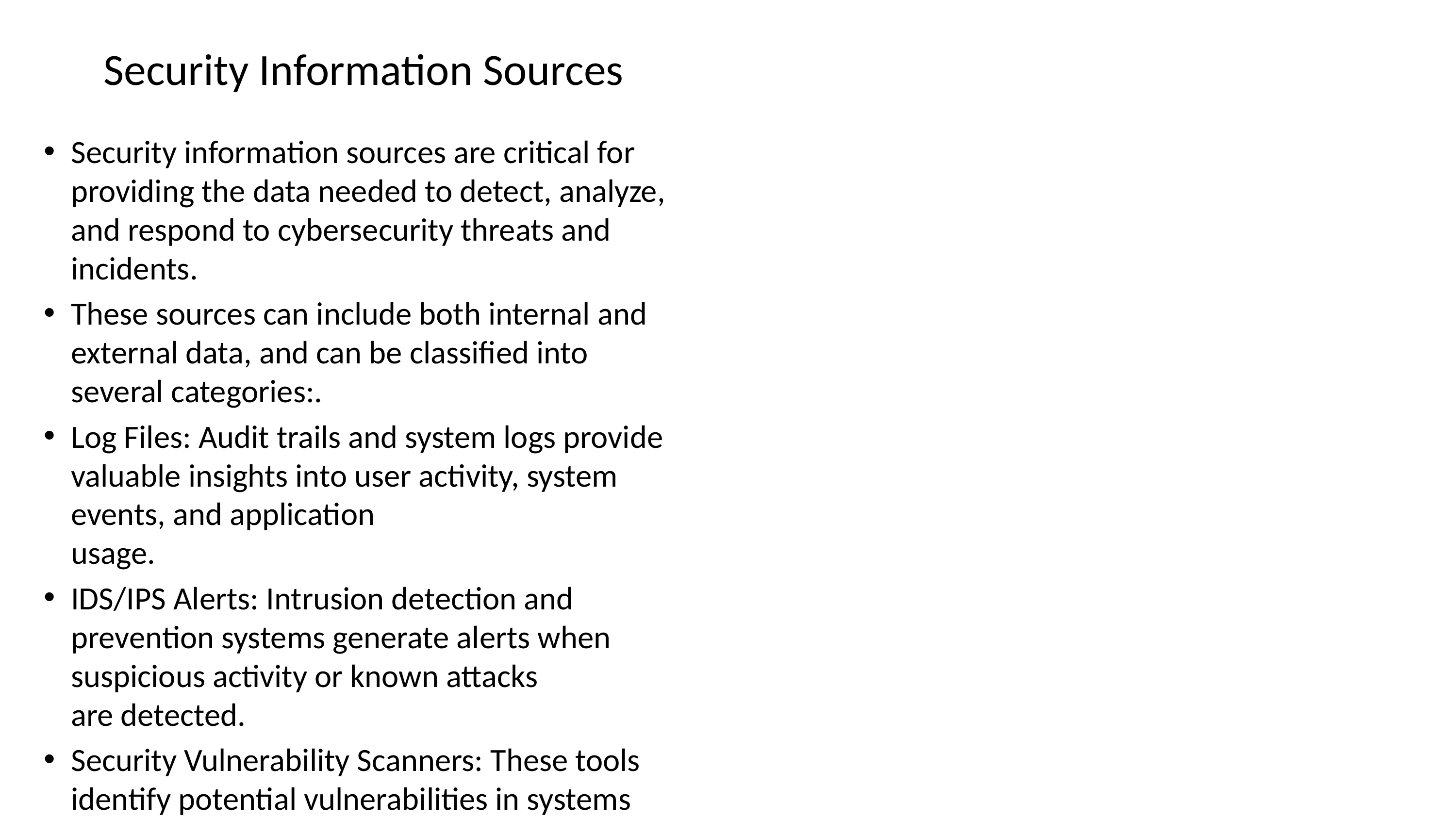

# Security Information Sources
Security information sources are critical for providing the data needed to detect, analyze, and respond to cybersecurity threats and incidents.
These sources can include both internal and external data, and can be classified into several categories:.
Log Files: Audit trails and system logs provide valuable insights into user activity, system events, and application
usage.
IDS/IPS Alerts: Intrusion detection and prevention systems generate alerts when suspicious activity or known attacks
are detected.
Security Vulnerability Scanners: These tools identify potential vulnerabilities in systems and applications that could
be exploited by attackers.
Network Traffic Monitoring: Monitoring network traffic can reveal malicious activity, such as phishing attempts or data
exfiltration.
Threat Intelligence Feeds: External sources provide up-to-date information about emerging threats, vulnerabilities, and
attack techniques.